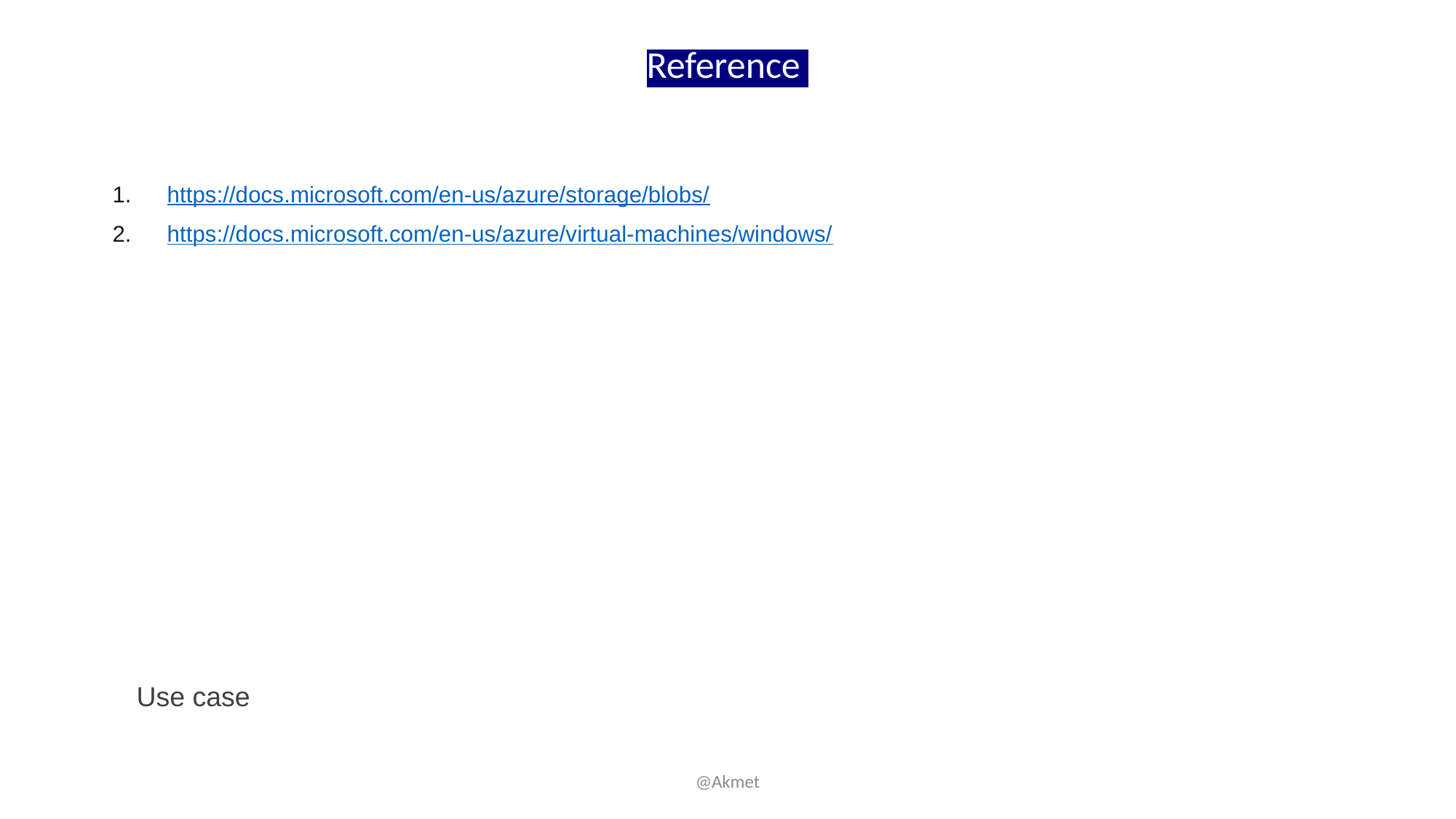

# Reference
https://docs.microsoft.com/en-us/azure/storage/blobs/
https://docs.microsoft.com/en-us/azure/virtual-machines/windows/

Use case
@Akmet